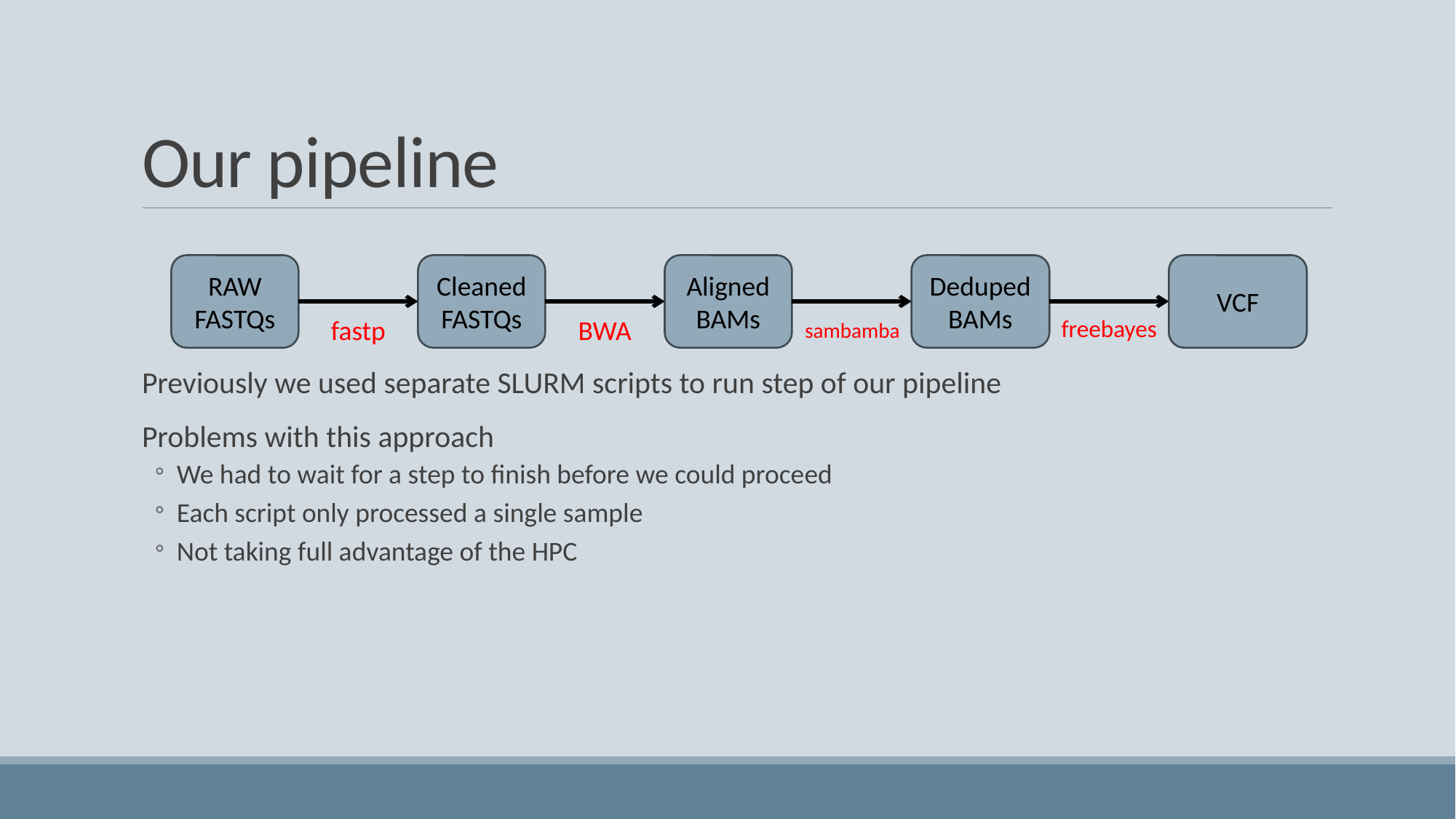

# Our pipeline
RAW
FASTQs
Cleaned
FASTQs
Aligned
BAMs
Deduped
BAMs
VCF
fastp
BWA
freebayes
sambamba
Previously we used separate SLURM scripts to run step of our pipeline
Problems with this approach
We had to wait for a step to finish before we could proceed
Each script only processed a single sample
Not taking full advantage of the HPC